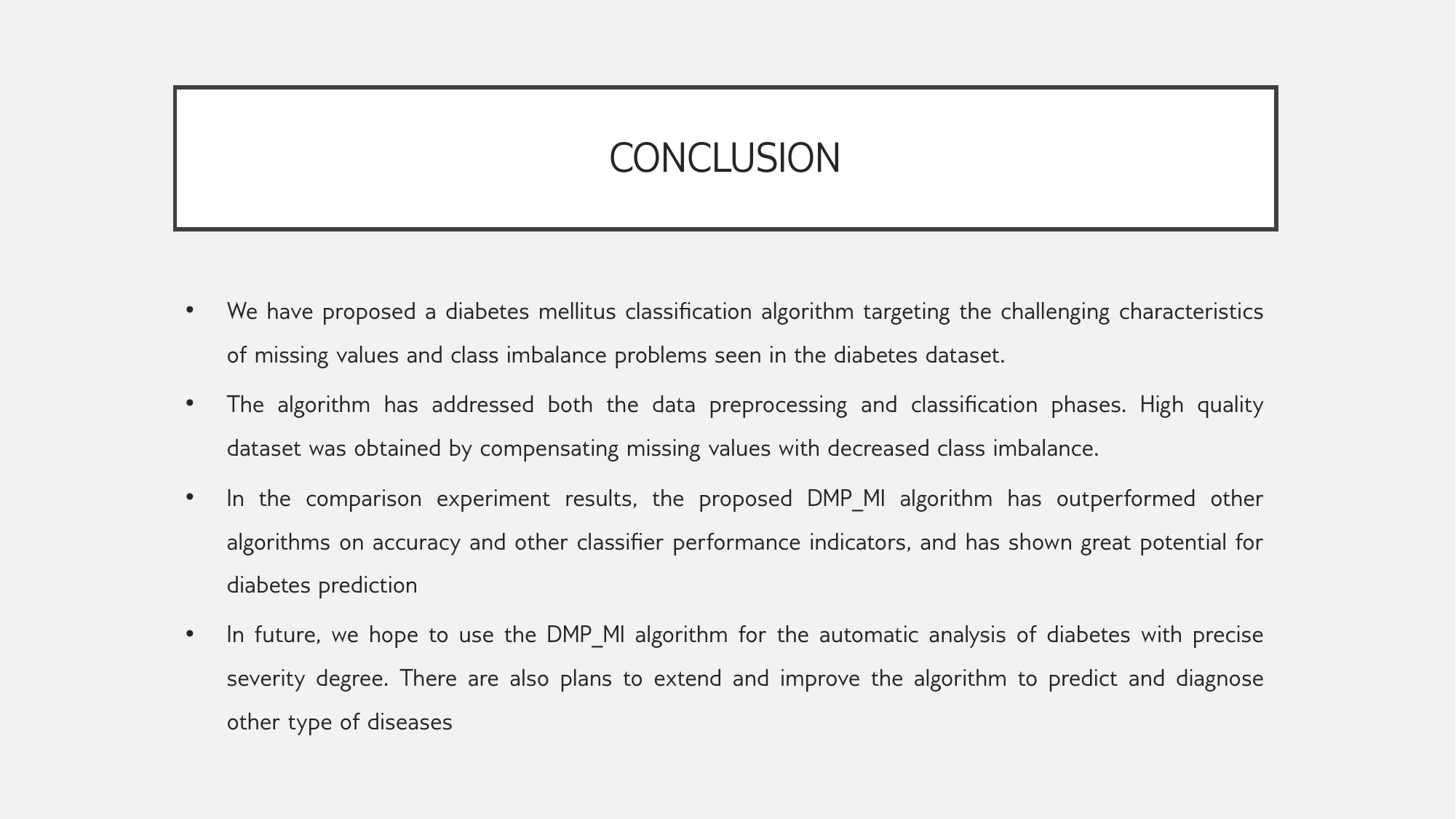

# CONCLUSION
We have proposed a diabetes mellitus classification algorithm targeting the challenging characteristics of missing values and class imbalance problems seen in the diabetes dataset.
The algorithm has addressed both the data preprocessing and classification phases. High quality dataset was obtained by compensating missing values with decreased class imbalance.
In the comparison experiment results, the proposed DMP_MI algorithm has outperformed other algorithms on accuracy and other classifier performance indicators, and has shown great potential for diabetes prediction
In future, we hope to use the DMP_MI algorithm for the automatic analysis of diabetes with precise severity degree. There are also plans to extend and improve the algorithm to predict and diagnose other type of diseases